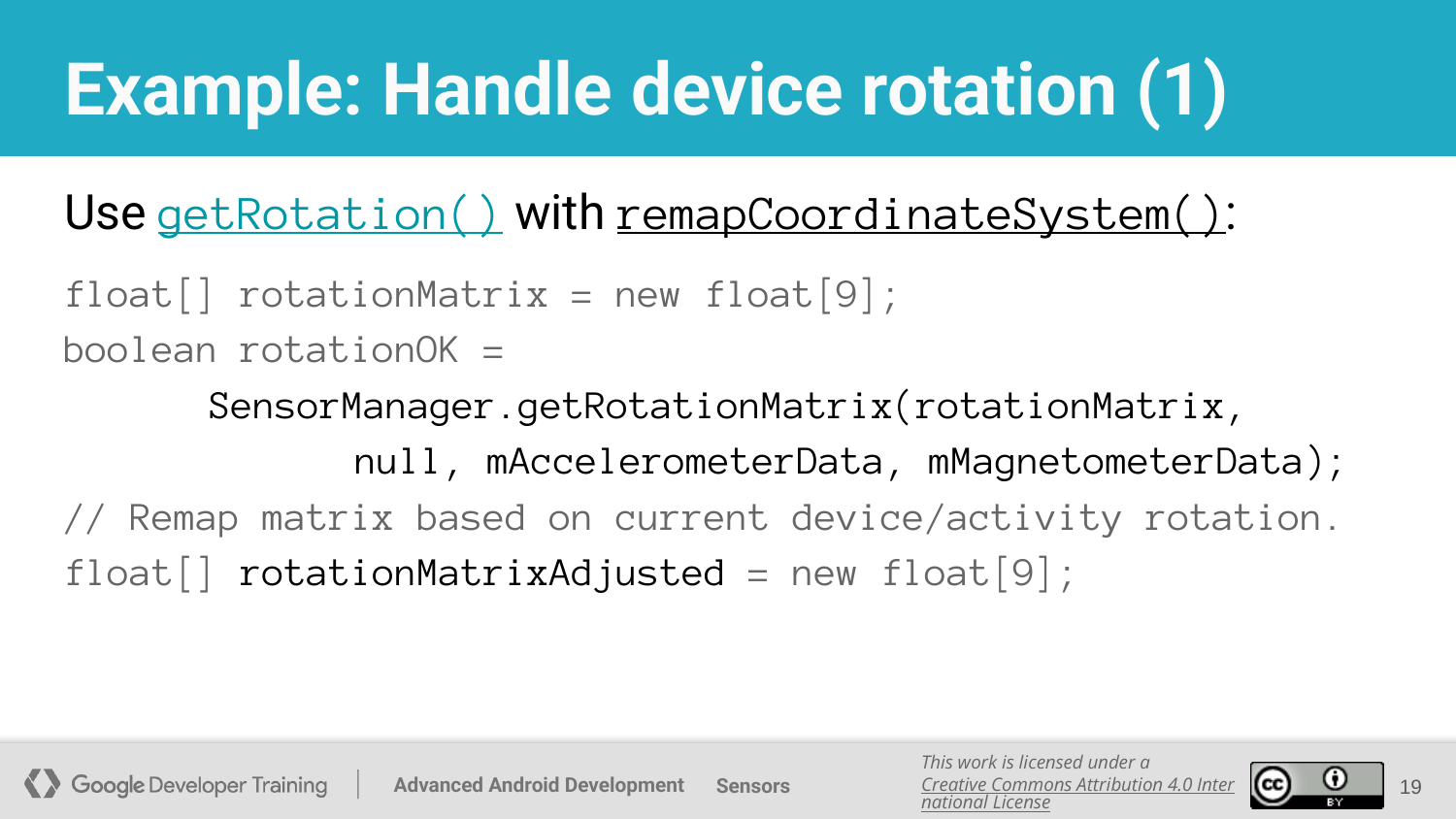

# Example: Handle device rotation (1)
Use getRotation() with remapCoordinateSystem():
float[] rotationMatrix = new float[9];
boolean rotationOK =
SensorManager.getRotationMatrix(rotationMatrix,
       	null, mAccelerometerData, mMagnetometerData);
// Remap matrix based on current device/activity rotation.
float[] rotationMatrixAdjusted = new float[9];

19